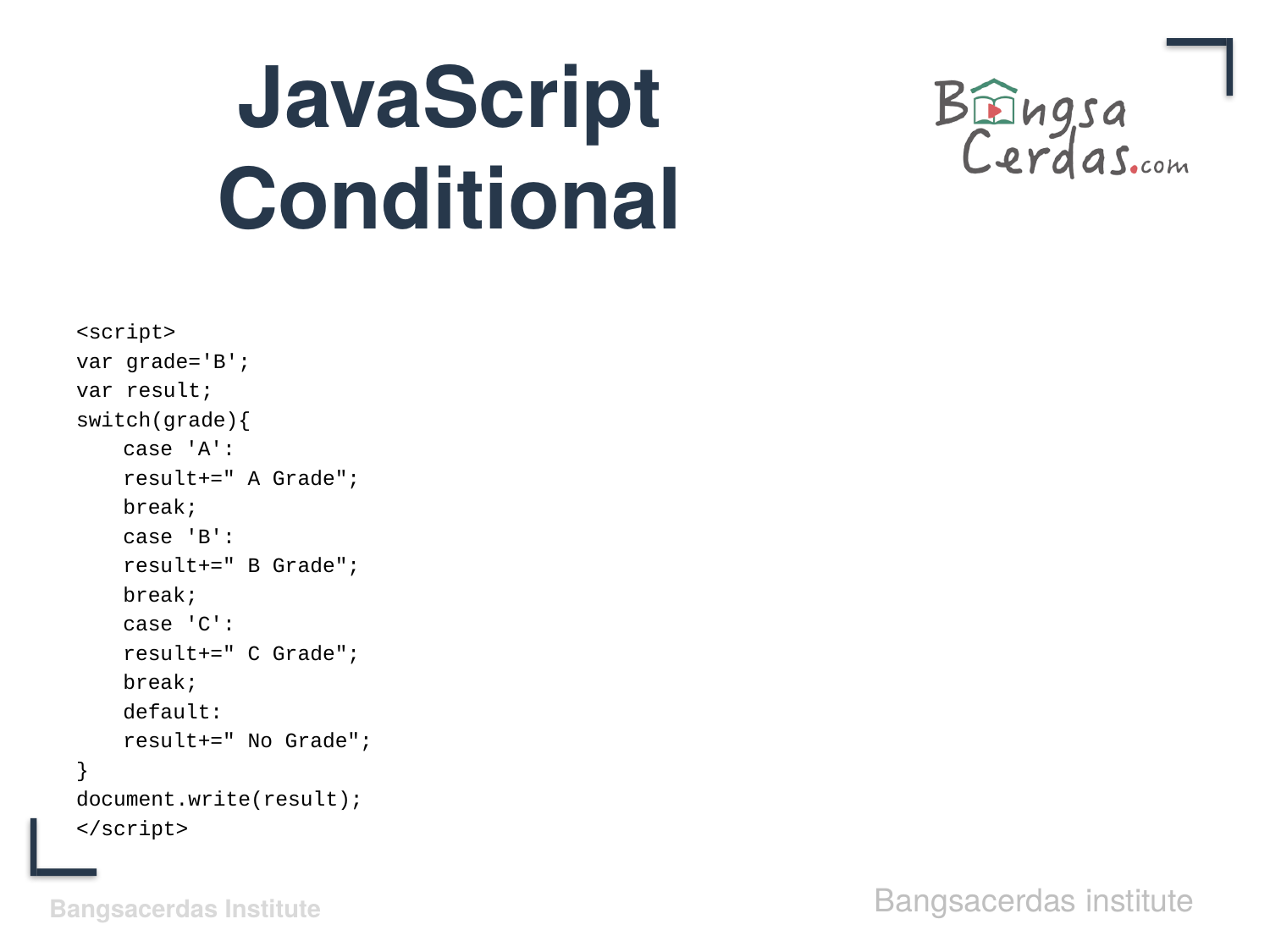

# JavaScript Conditional
<script>
var grade='B';
var result;
switch(grade){
	case 'A':
		result+=" A Grade";
		break;
	case 'B':
		result+=" B Grade";
		break;
	case 'C':
		result+=" C Grade";
		break;
	default:
		result+=" No Grade";
}
document.write(result);
</script>